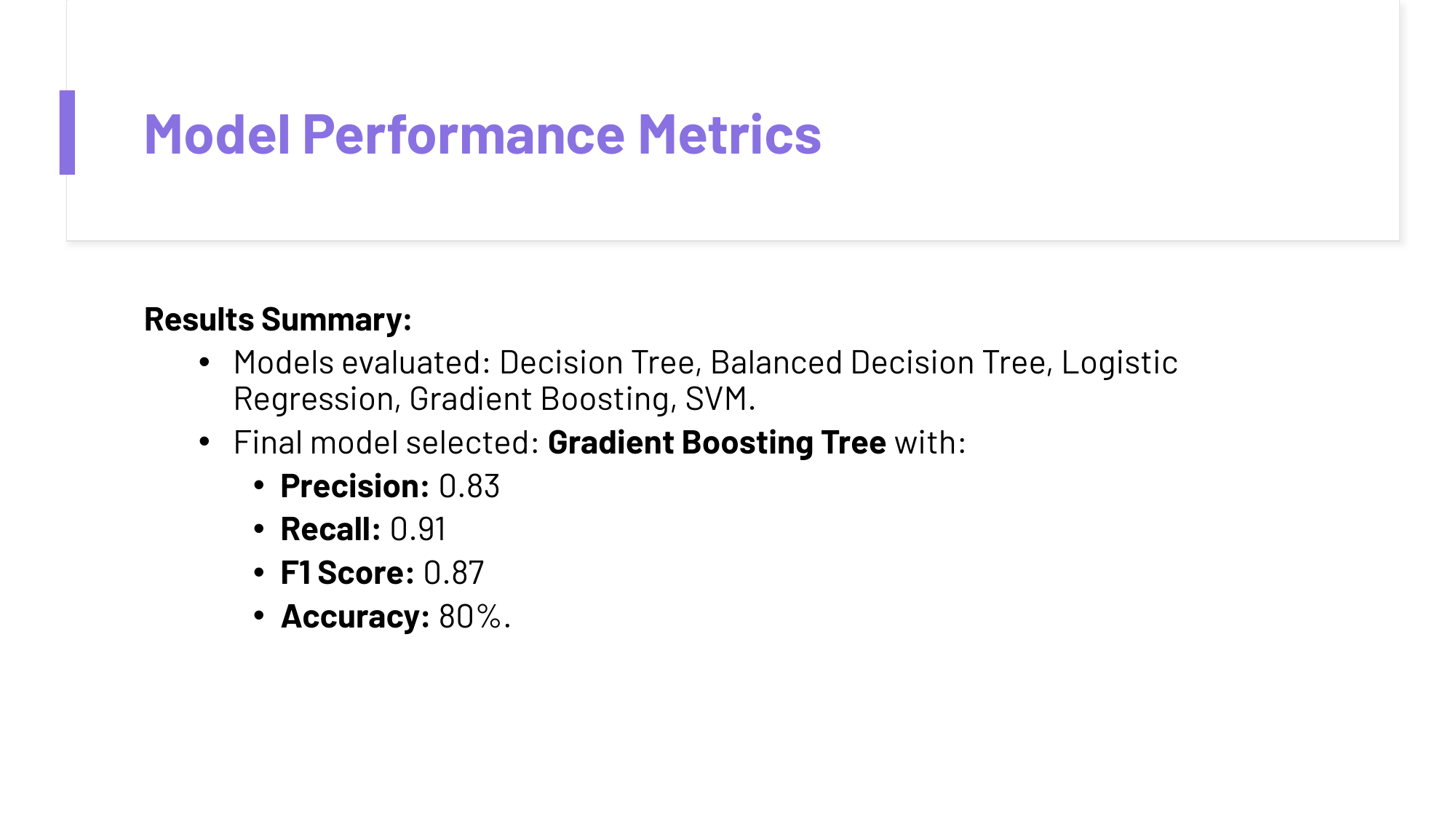

# Model Performance Metrics

Results Summary:
Models evaluated: Decision Tree, Balanced Decision Tree, Logistic Regression, Gradient Boosting, SVM.
Final model selected: Gradient Boosting Tree with:
Precision: 0.83
Recall: 0.91
F1 Score: 0.87
Accuracy: 80%.